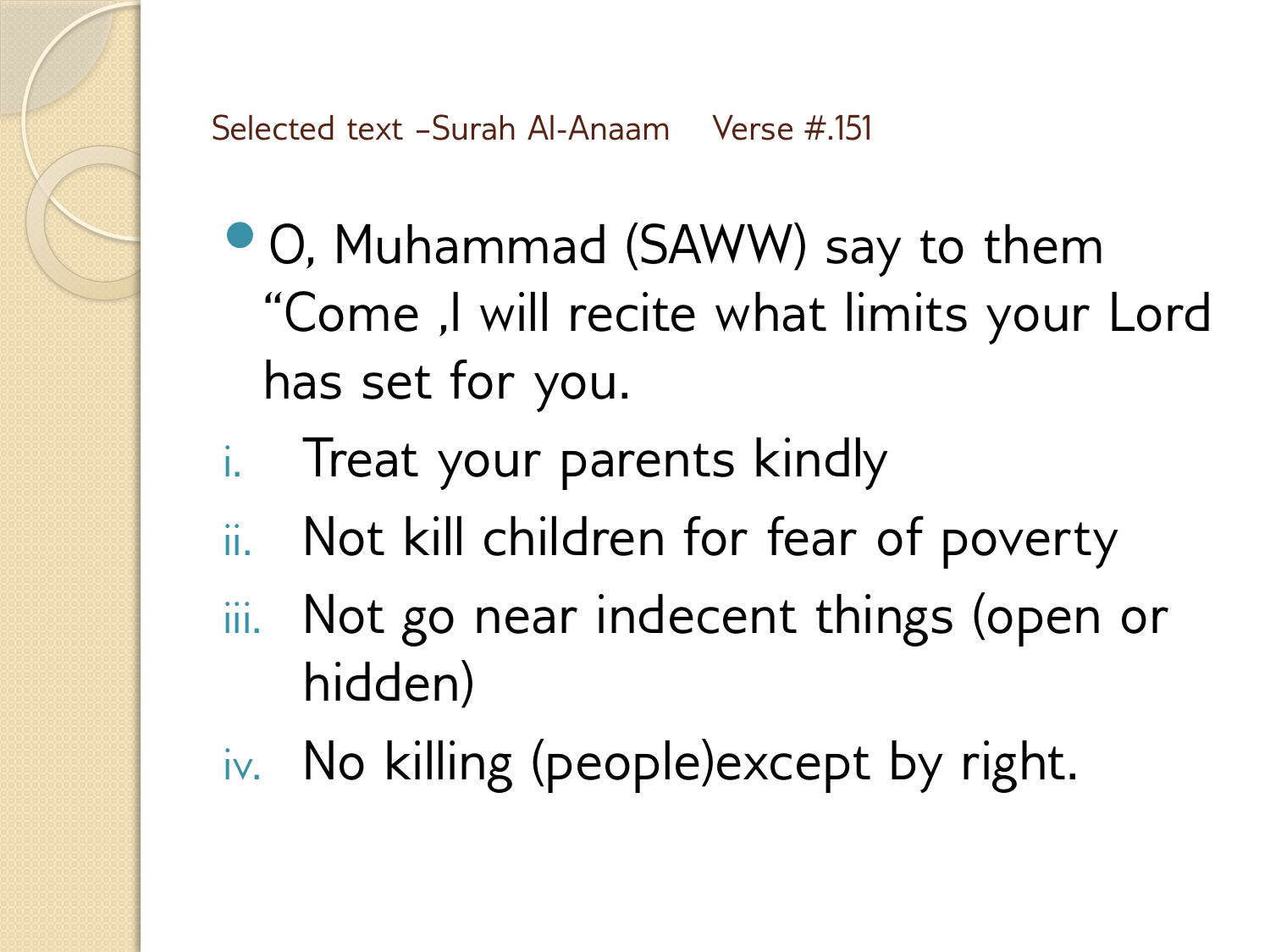

# Selected text –Surah Al-Anaam    Verse #.151
O, Muhammad (SAWW) say to them “Come ,I will recite what limits your Lord has set for you.
Treat your parents kindly
Not kill children for fear of poverty
Not go near indecent things (open or hidden)
No killing (people)except by right.